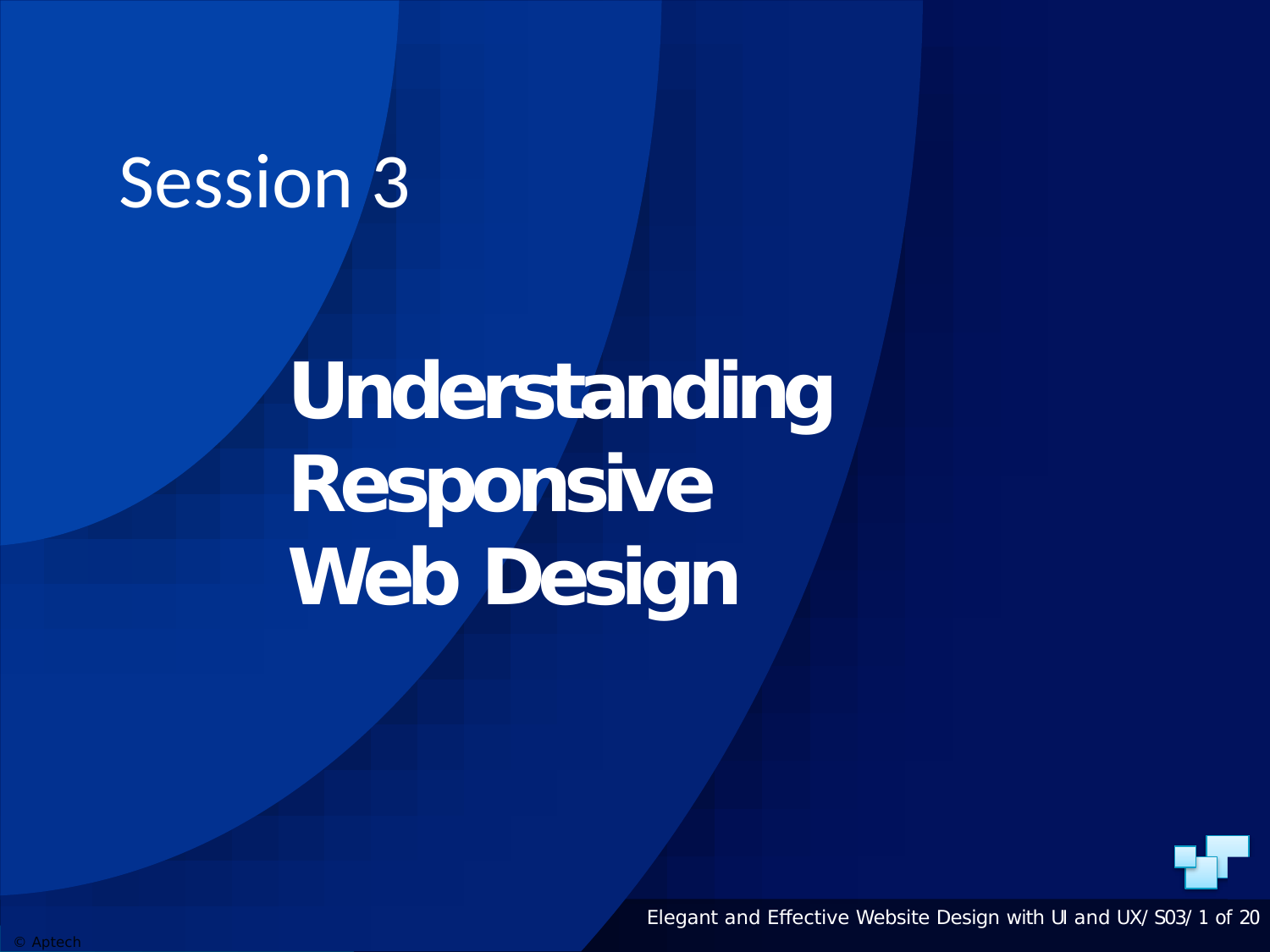

Session 3

Understanding Responsive Web Design
Elegant and Effective Website Design with UI and UX/ S03/ 1 of 20
© Aptech Limited